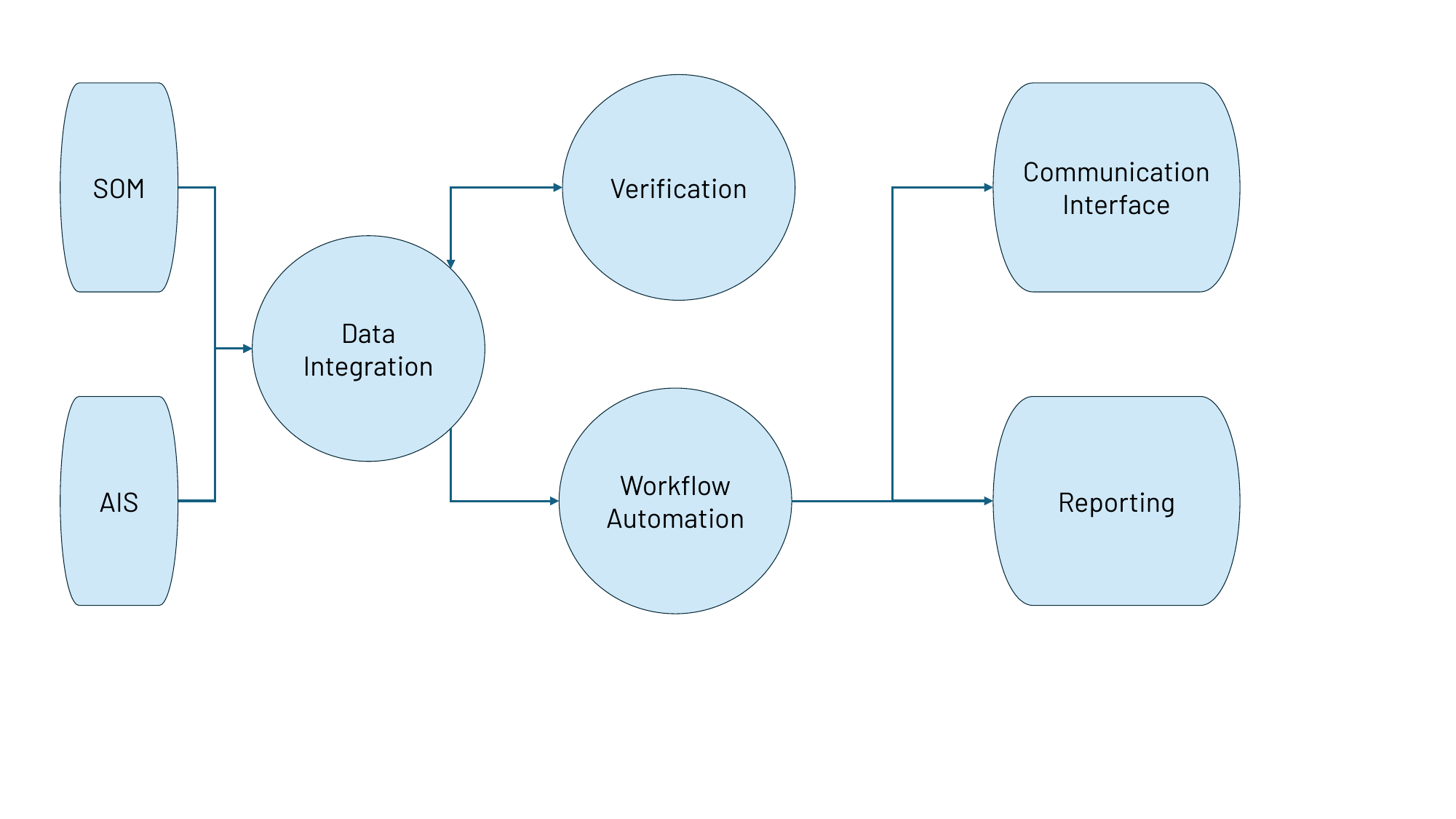

Verification
SOM
Communication Interface
Data Integration
Workflow Automation
AIS
Reporting